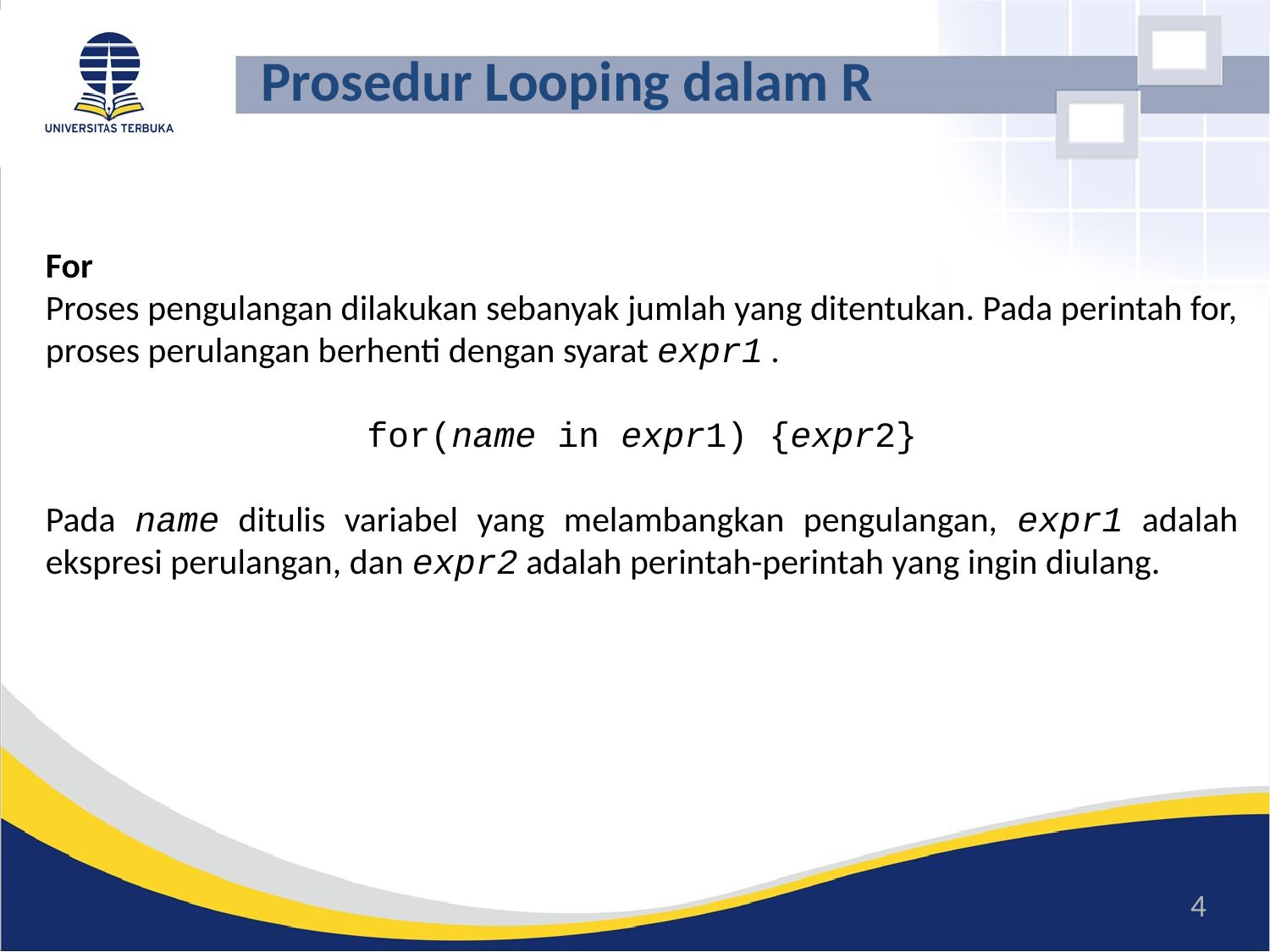

# Prosedur Looping dalam R
For
Proses pengulangan dilakukan sebanyak jumlah yang ditentukan. Pada perintah for, proses perulangan berhenti dengan syarat expr1 .

for(name in expr1) {expr2}

Pada name ditulis variabel yang melambangkan pengulangan, expr1 adalah ekspresi perulangan, dan expr2 adalah perintah-perintah yang ingin diulang.
4